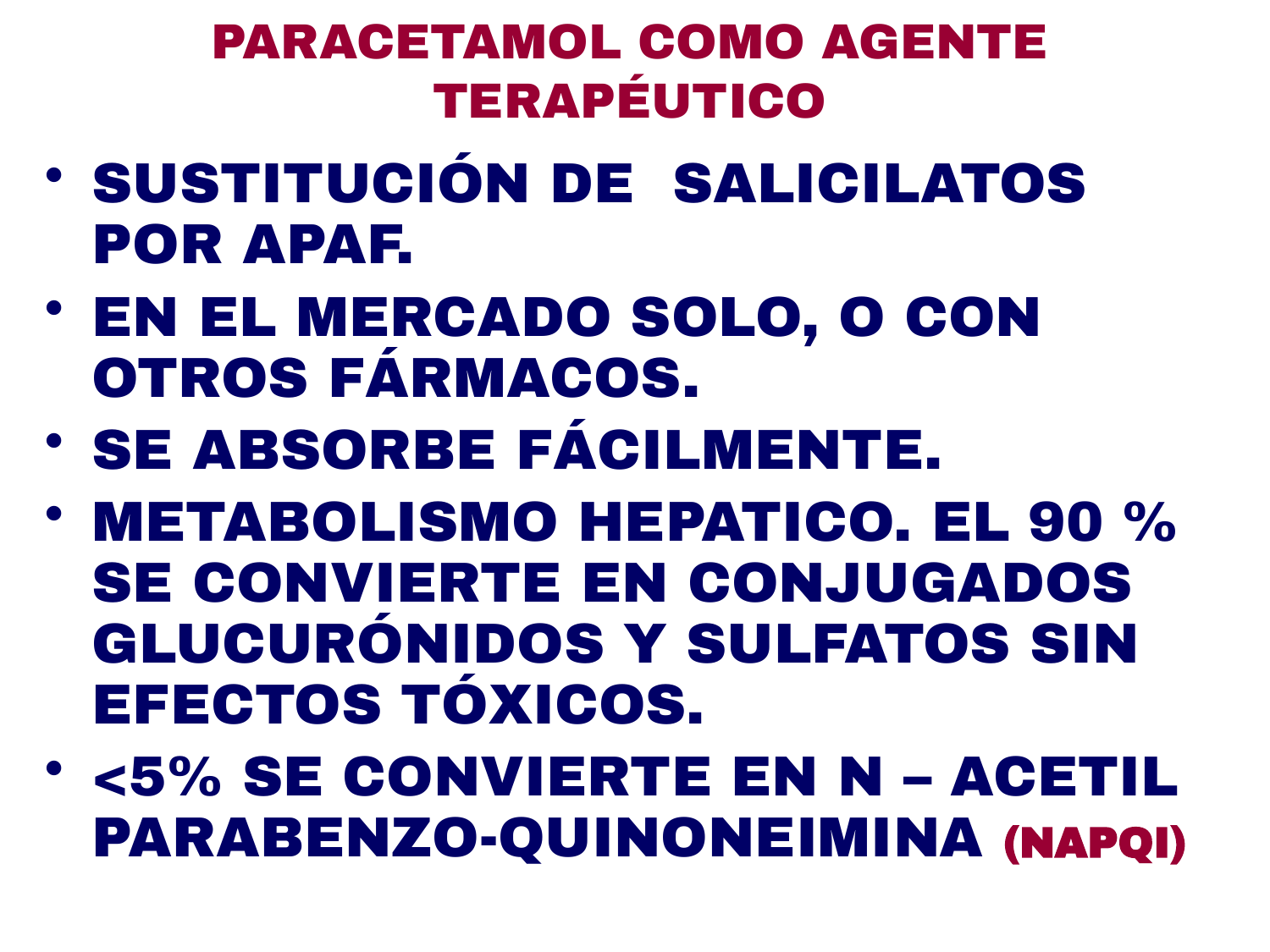

# PARACETAMOL COMO AGENTE TERAPÉUTICO
SUSTITUCIÓN DE  SALICILATOS POR APAF.
EN EL MERCADO SOLO, O CON OTROS FÁRMACOS.
SE ABSORBE FÁCILMENTE.
METABOLISMO HEPATICO. EL 90 % SE CONVIERTE EN CONJUGADOS GLUCURÓNIDOS Y SULFATOS SIN EFECTOS TÓXICOS.
<5% SE CONVIERTE EN N – ACETIL PARABENZO-QUINONEIMINA (NAPQI)